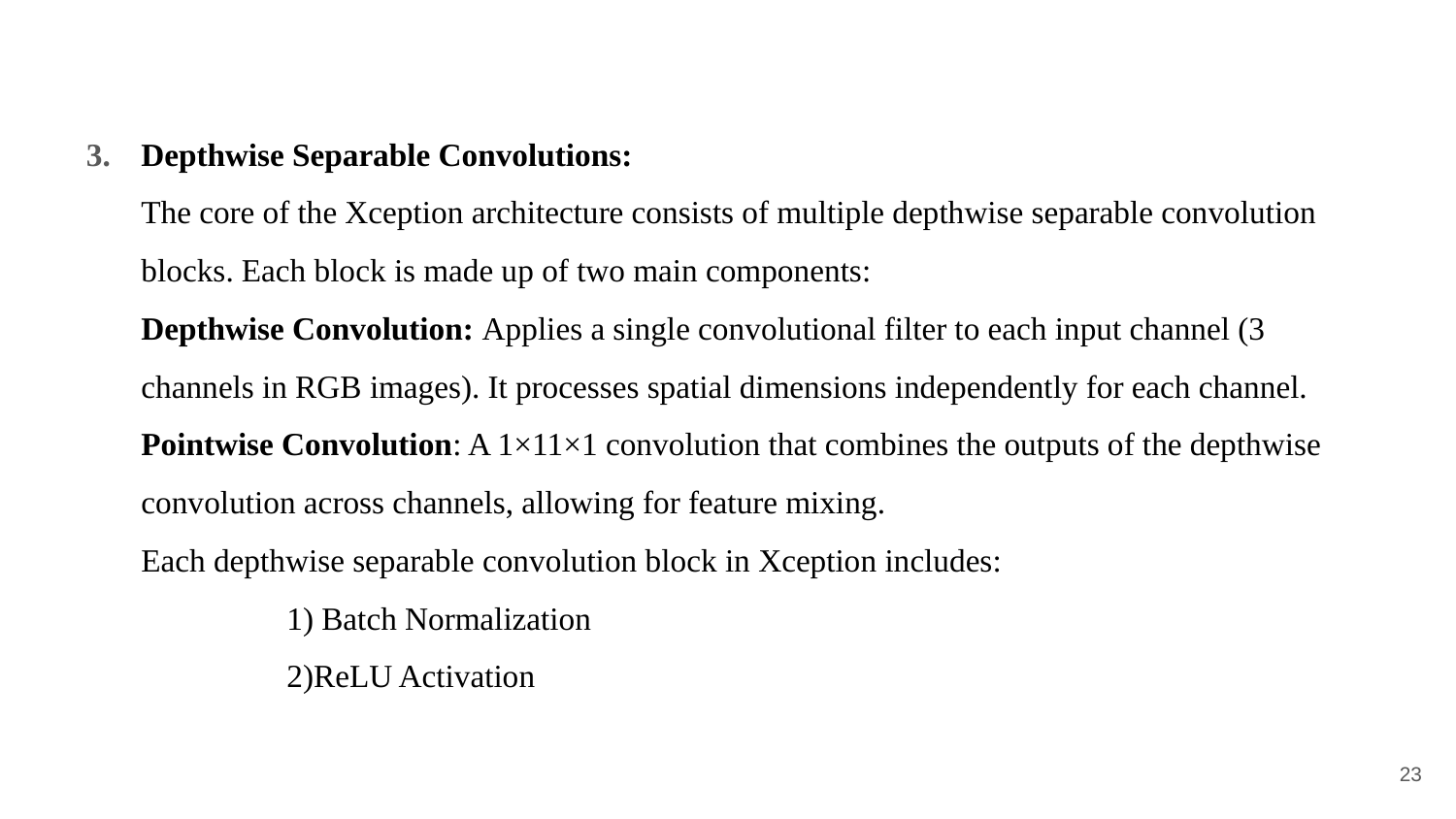

Depthwise Separable Convolutions:
The core of the Xception architecture consists of multiple depthwise separable convolution blocks. Each block is made up of two main components:
Depthwise Convolution: Applies a single convolutional filter to each input channel (3 channels in RGB images). It processes spatial dimensions independently for each channel.
Pointwise Convolution: A 1×11×1 convolution that combines the outputs of the depthwise convolution across channels, allowing for feature mixing.
Each depthwise separable convolution block in Xception includes:
	1) Batch Normalization
	2)ReLU Activation
23